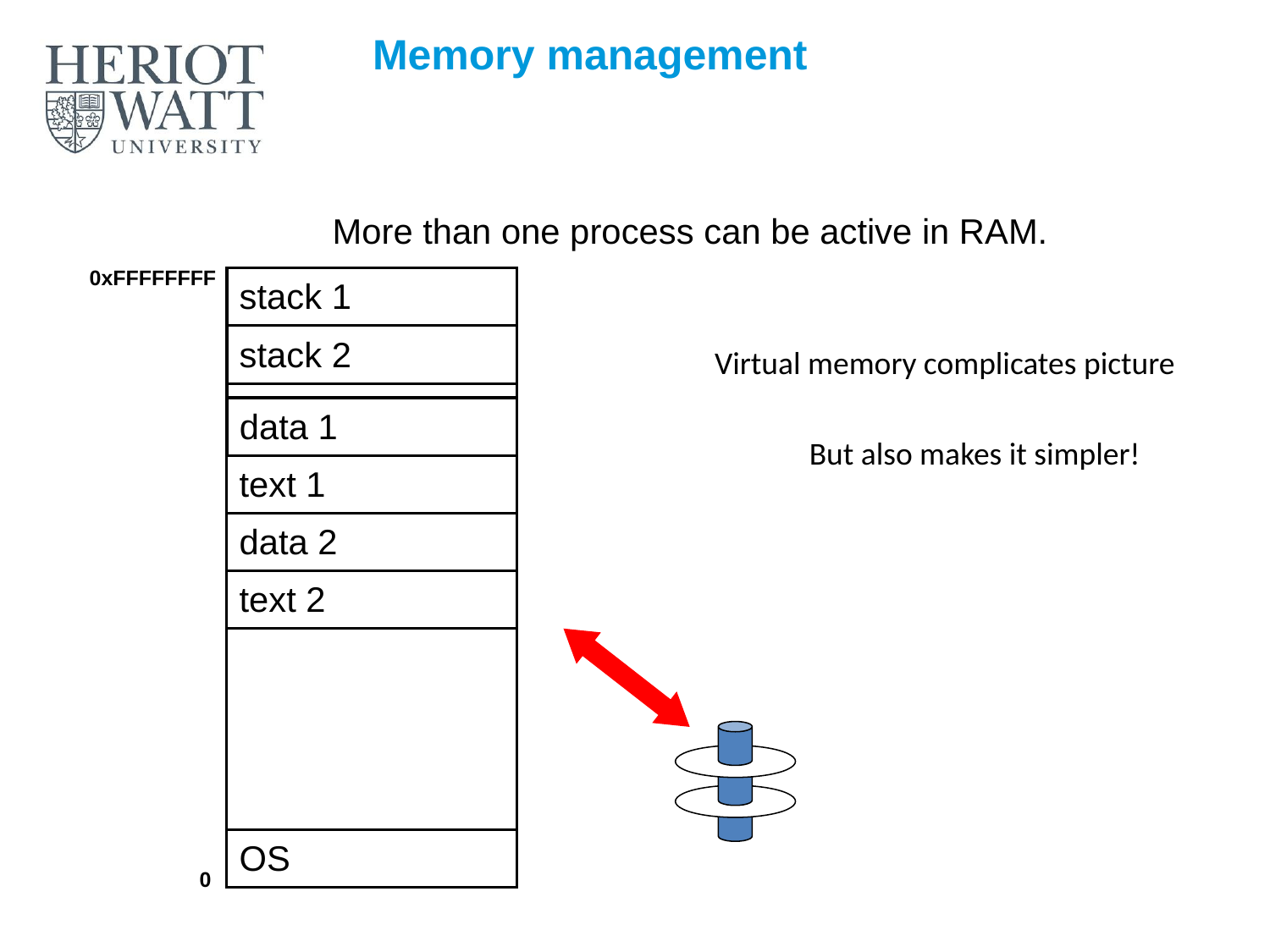

Memory management
More than one process can be active in RAM.
0xFFFFFFFF
stack 1

stack 2
Virtual memory complicates picture
data 1
But also makes it simpler!
text 1
data 2
text 2

OS
0